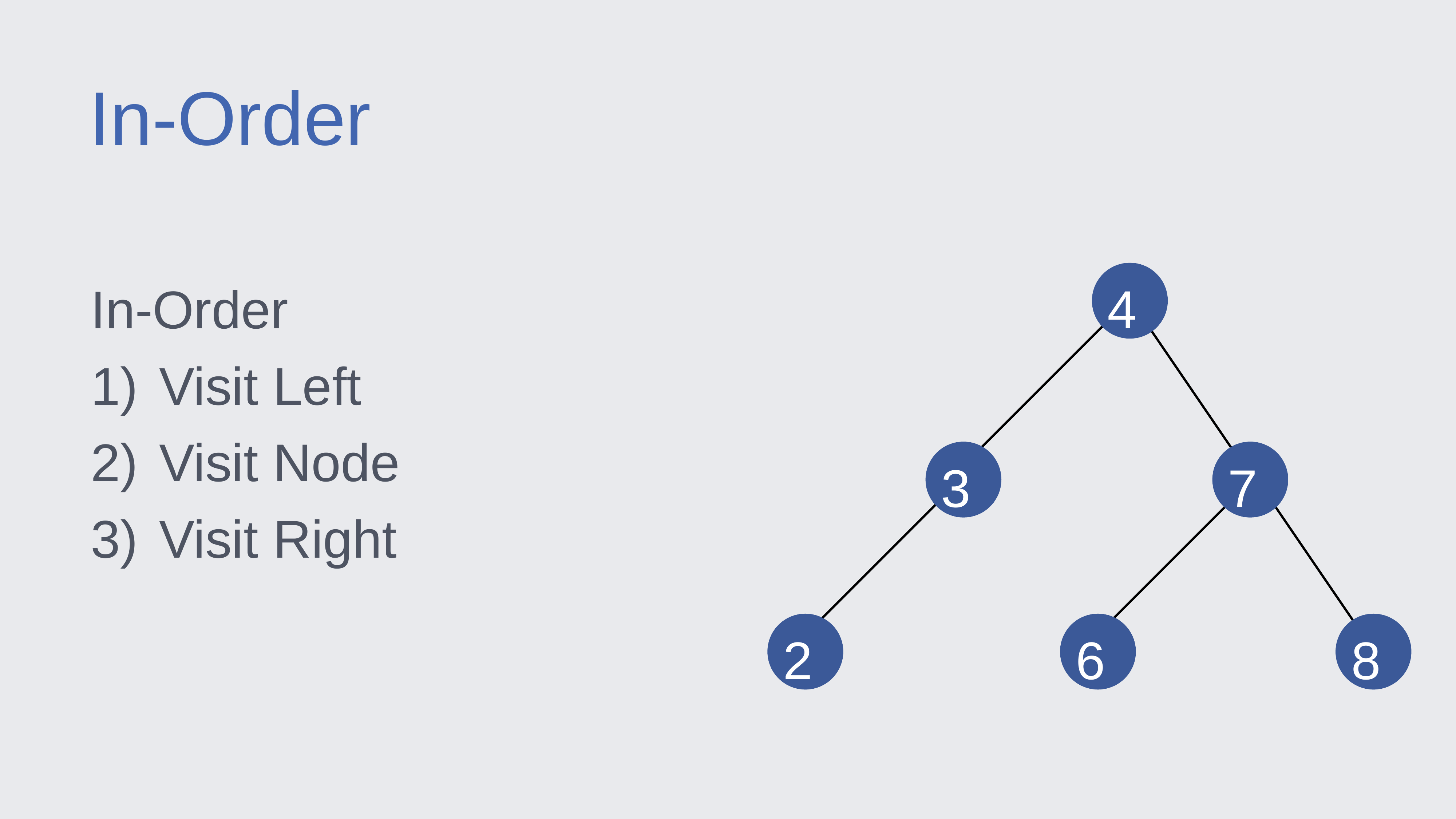

In-Order

In-Order
Visit Left
Visit Node
Visit Right
4
3
7
2
6
8